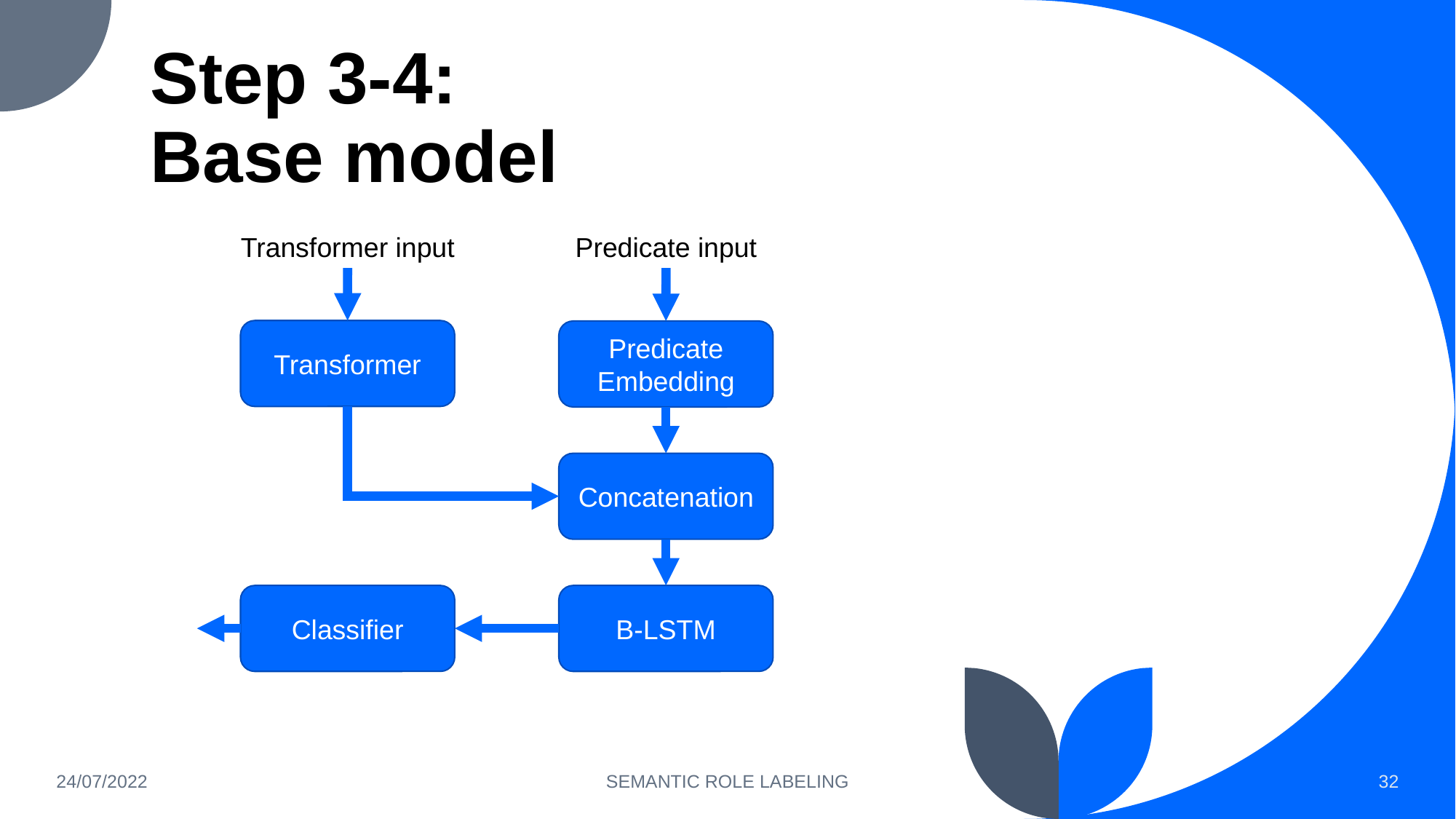

# Step 3-4: Base model
Transformer input
Predicate input
Transformer
Predicate Embedding
Concatenation
Classifier
B-LSTM
24/07/2022
SEMANTIC ROLE LABELING
32